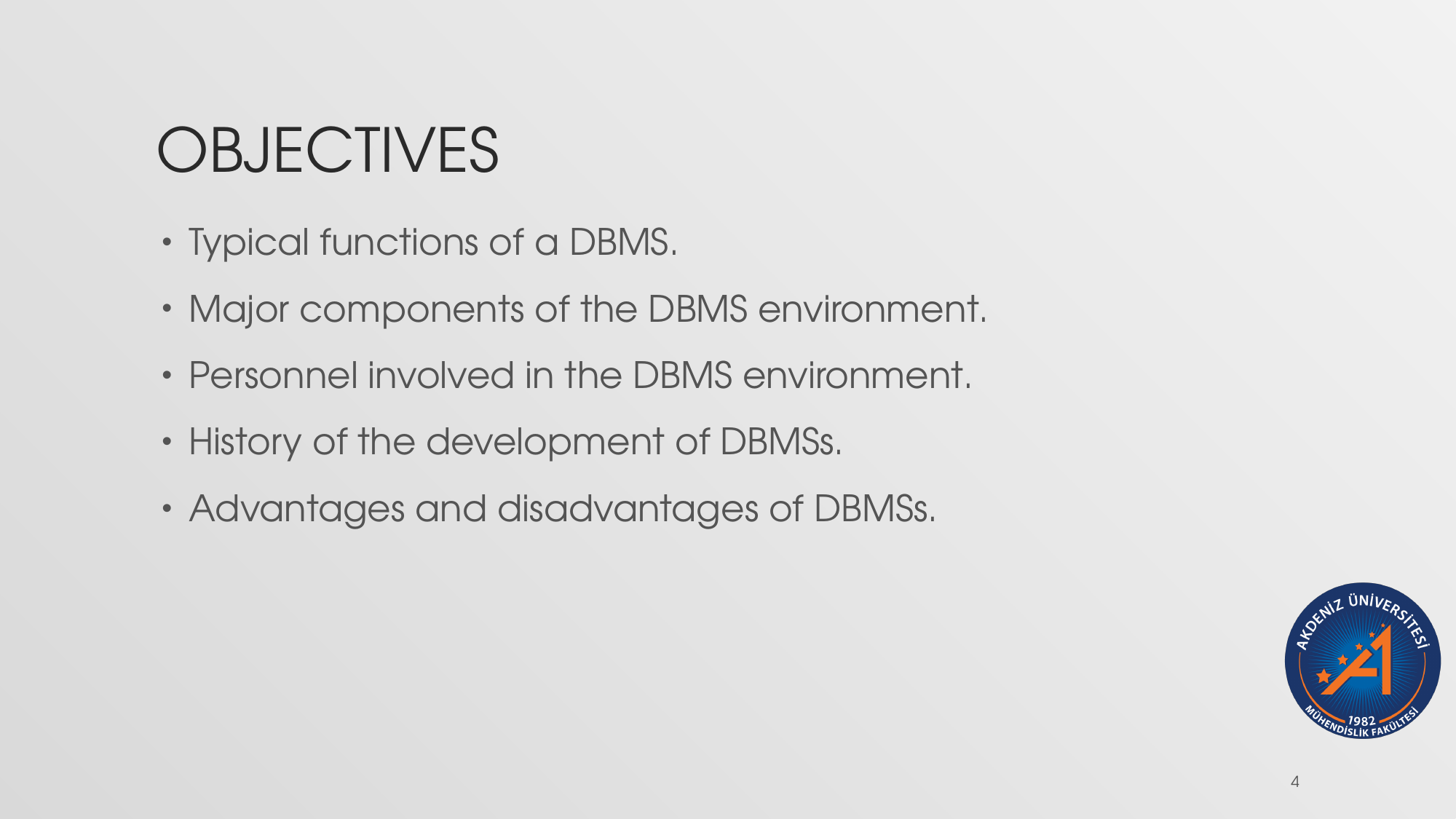

# Objectives
Typical functions of a DBMS.
Major components of the DBMS environment.
Personnel involved in the DBMS environment.
History of the development of DBMSs.
Advantages and disadvantages of DBMSs.
4